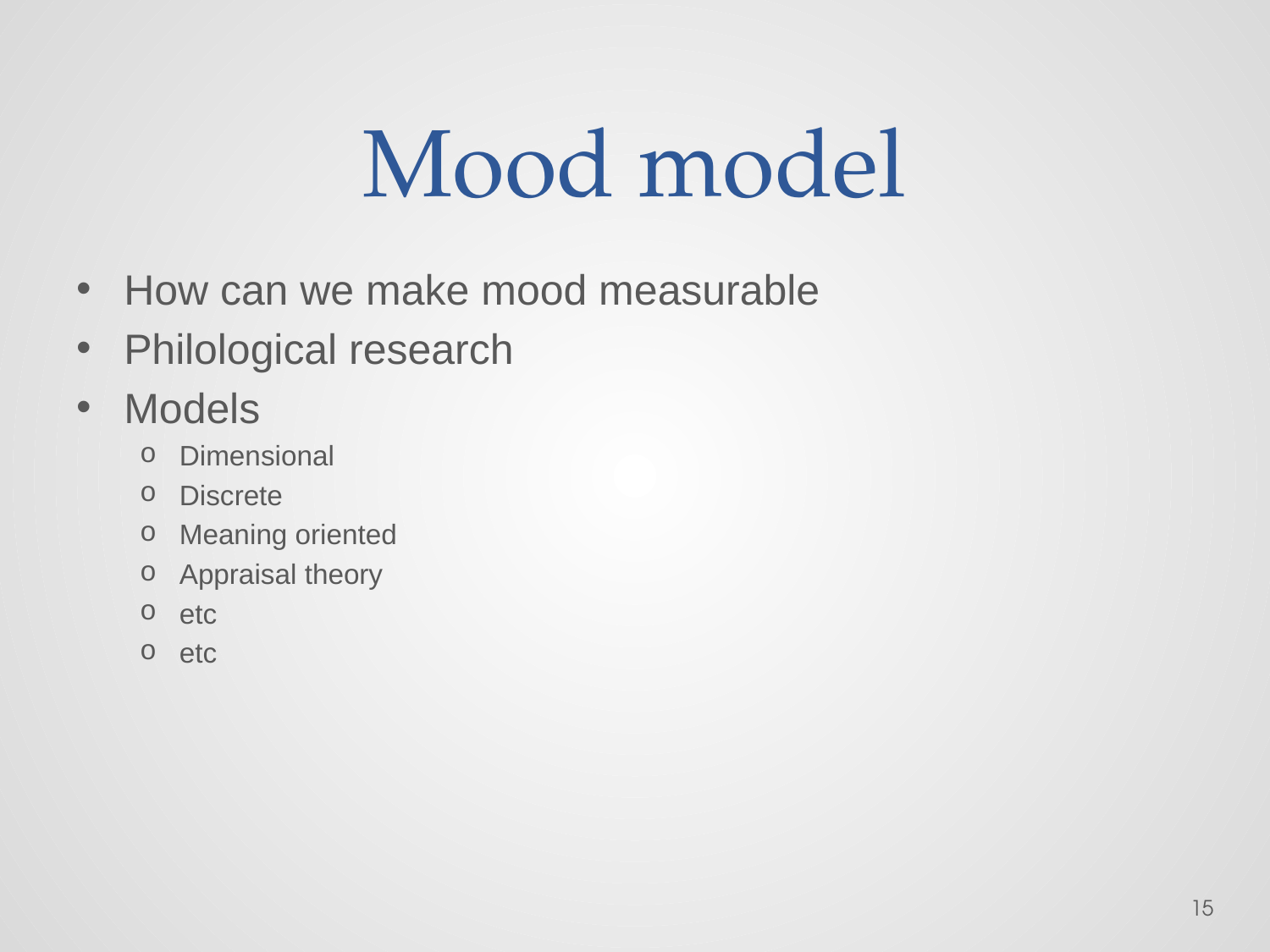

# Mood model
How can we make mood measurable
Philological research
Models
Dimensional
Discrete
Meaning oriented
Appraisal theory
etc
etc

15